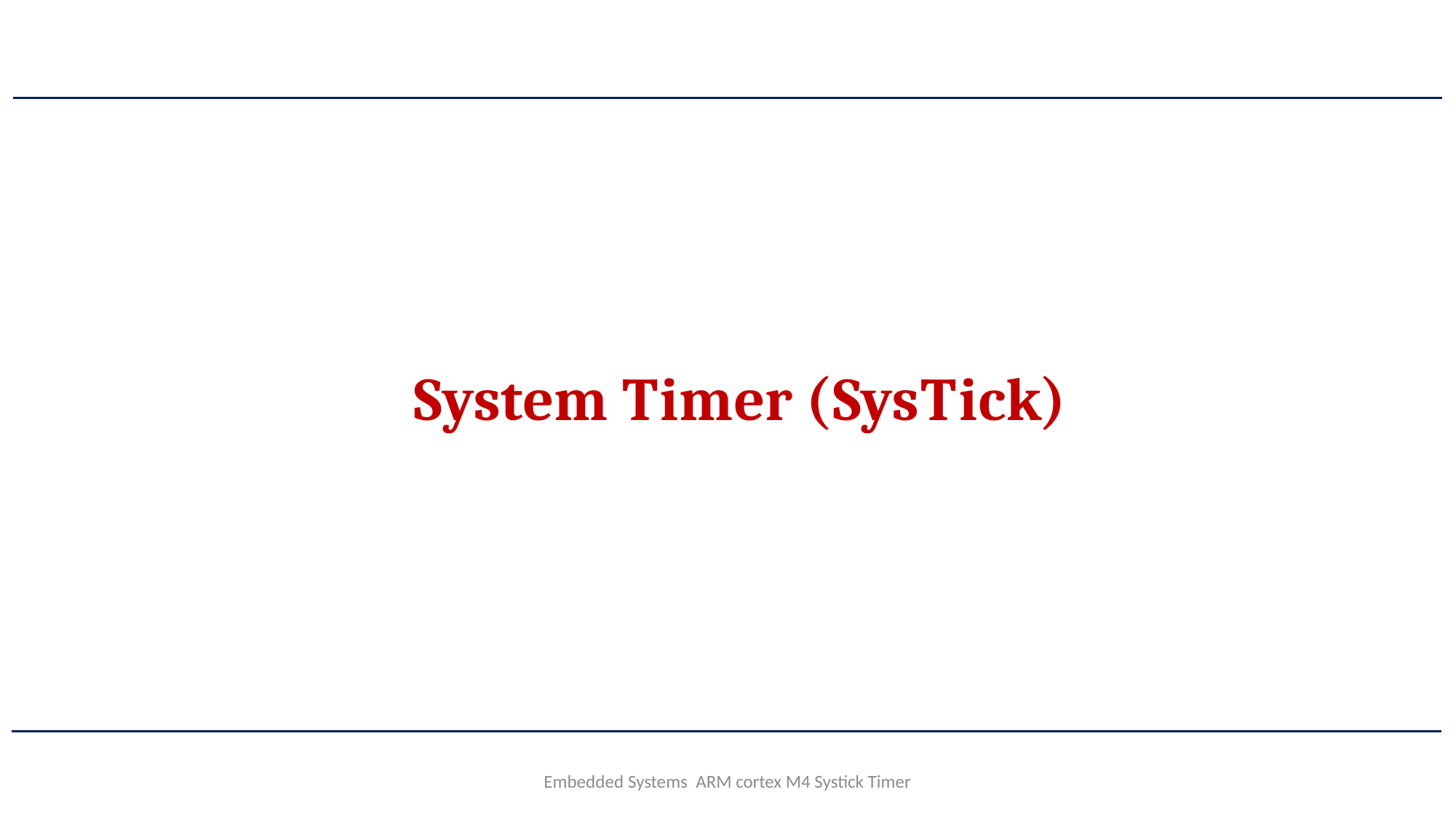

System Timer (SysTick)
Embedded Systems  ARM cortex M4 Systick Timer